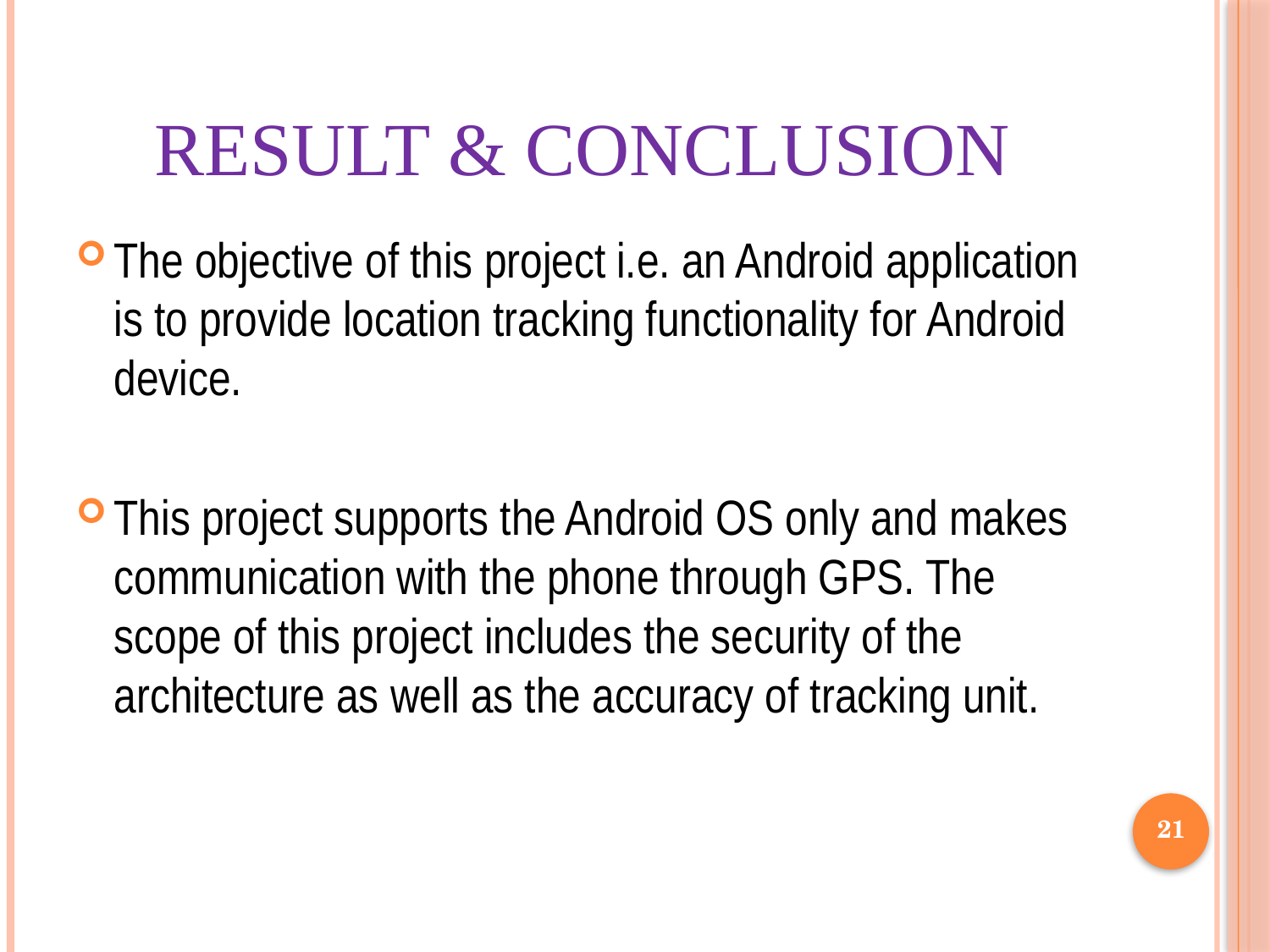

# Result & Conclusion
The objective of this project i.e. an Android application is to provide location tracking functionality for Android device.

This project supports the Android OS only and makes communication with the phone through GPS. The scope of this project includes the security of the architecture as well as the accuracy of tracking unit.
21